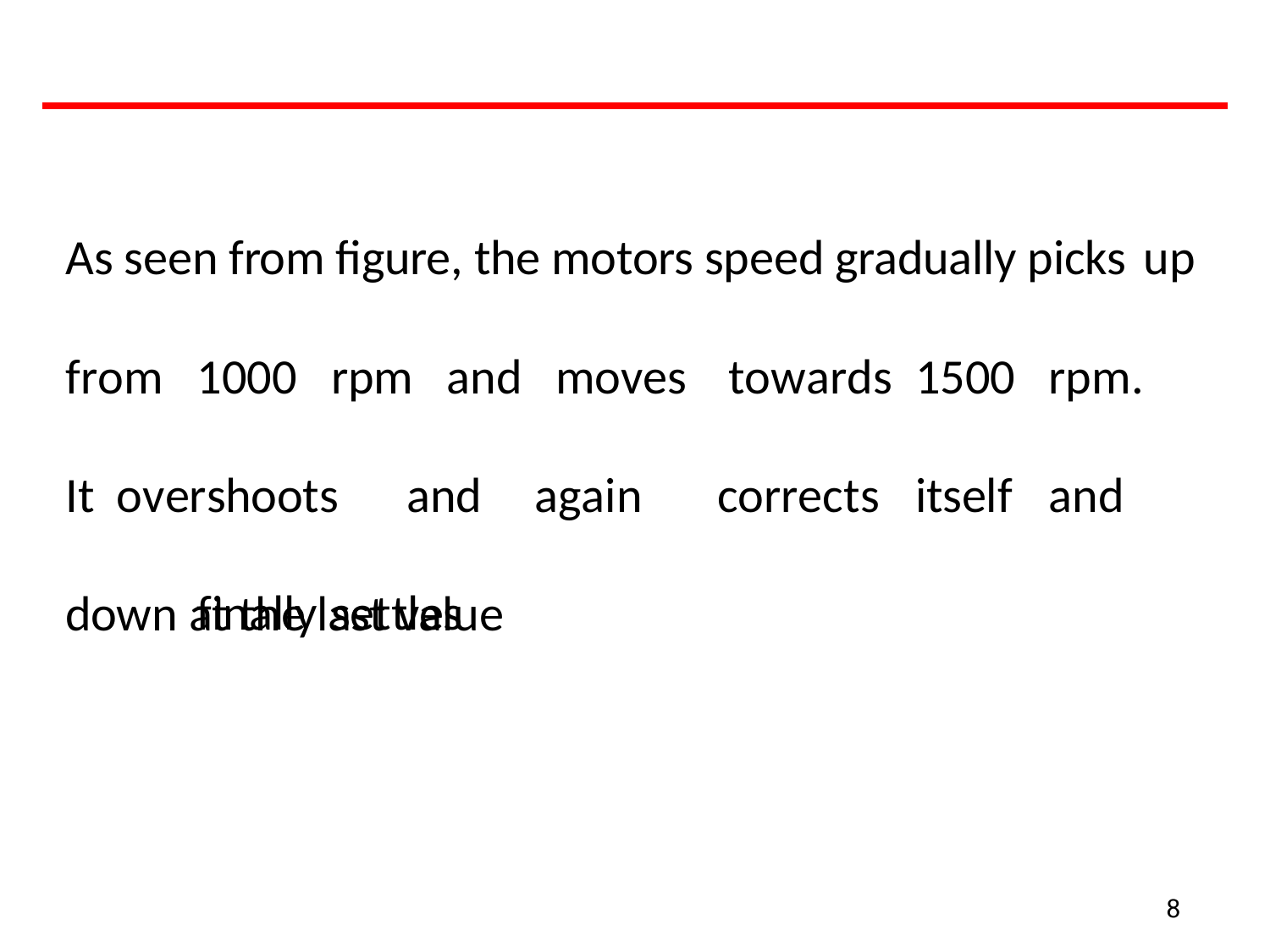

# As seen from figure, the motors speed gradually picks up
from	1000		rpm	and		moves	 towards	1500	rpm.	It  overshoots	and	again	corrects	itself	and		finally	settles
down at the last value
8